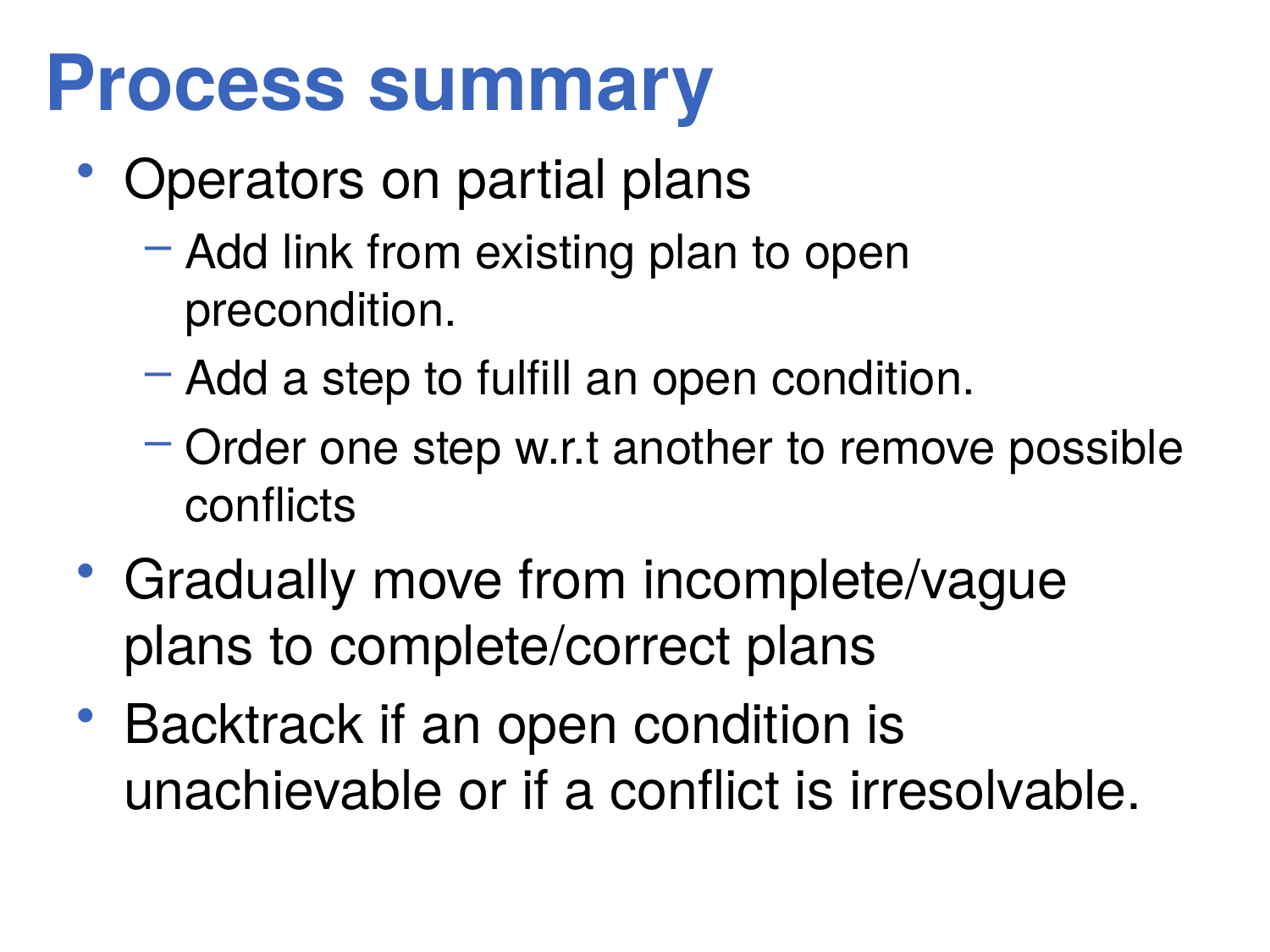

# Process summary
Operators on partial plans
Add link from existing plan to open precondition.
Add a step to fulfill an open condition.
Order one step w.r.t another to remove possible conflicts
Gradually move from incomplete/vague plans to complete/correct plans
Backtrack if an open condition is unachievable or if a conflict is irresolvable.
58